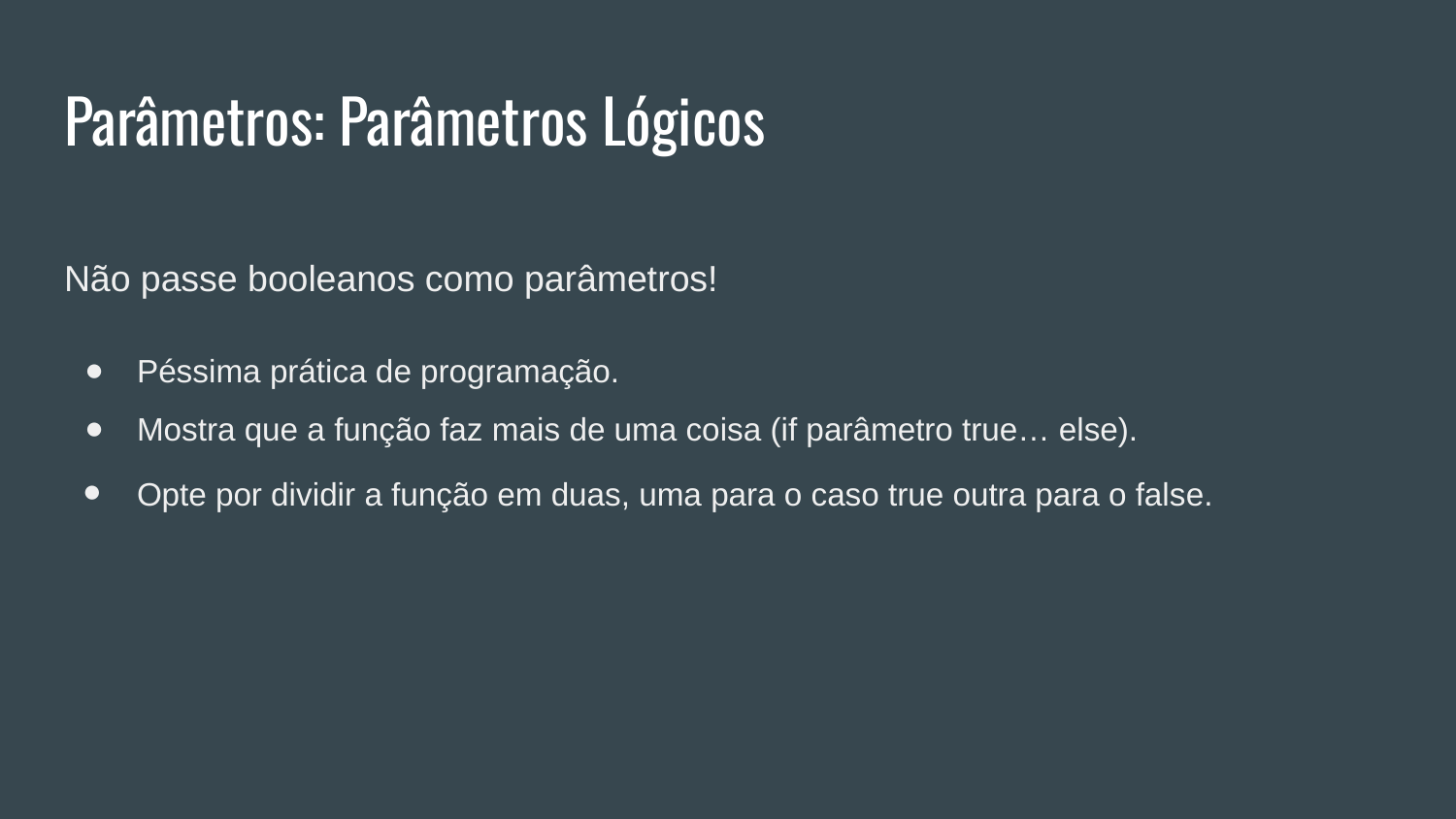

# Parâmetros: Parâmetros Lógicos
Não passe booleanos como parâmetros!
Péssima prática de programação.
Mostra que a função faz mais de uma coisa (if parâmetro true… else).
Opte por dividir a função em duas, uma para o caso true outra para o false.